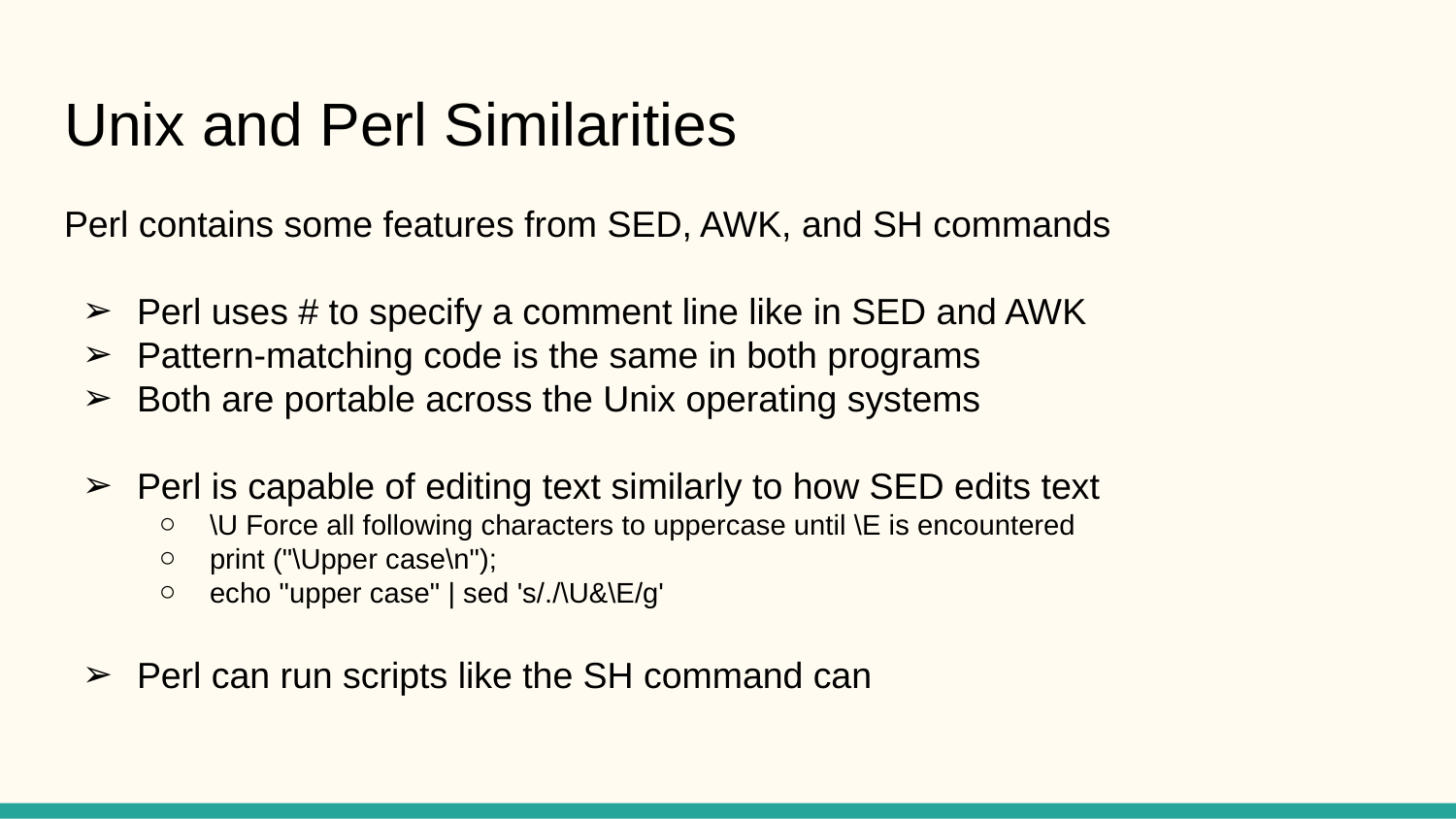

# Unix and Perl Similarities
Perl contains some features from SED, AWK, and SH commands

Perl uses # to specify a comment line like in SED and AWK
Pattern-matching code is the same in both programs
Both are portable across the Unix operating systems

Perl is capable of editing text similarly to how SED edits text
\U Force all following characters to uppercase until \E is encountered
print ("\Upper case\n");
echo "upper case" | sed 's/./\U&\E/g'

Perl can run scripts like the SH command can